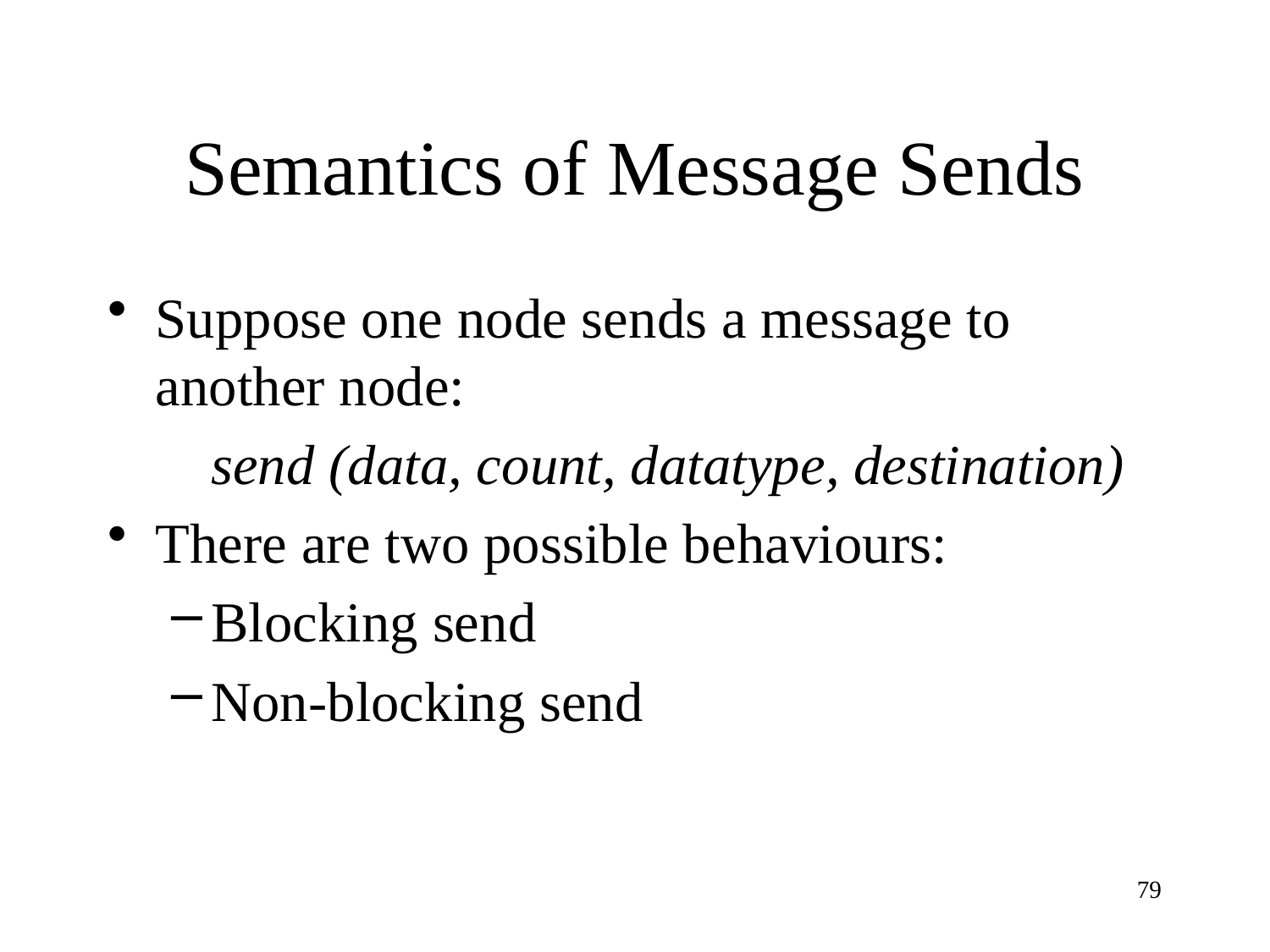

# Semantics of Message Sends
Suppose one node sends a message to another node:
send (data, count, datatype, destination)
There are two possible behaviours:
Blocking send
Non-blocking send
79